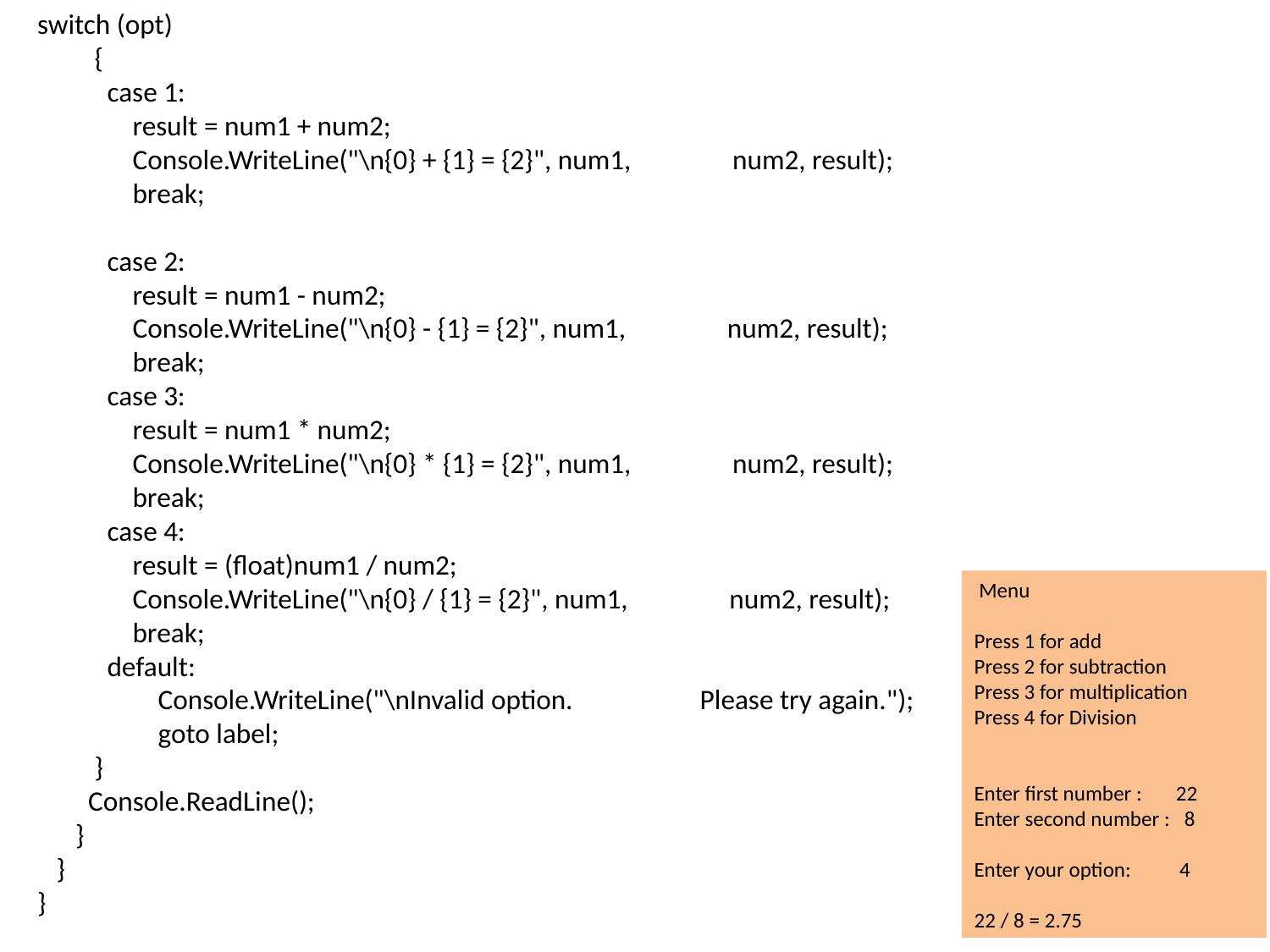

switch (opt)
         {
           case 1:
               result = num1 + num2;
               Console.WriteLine("\n{0} + {1} = {2}", num1,                num2, result);
               break;

           case 2:
               result = num1 - num2;
               Console.WriteLine("\n{0} - {1} = {2}", num1,                num2, result);
               break;
           case 3:
               result = num1 * num2;
               Console.WriteLine("\n{0} * {1} = {2}", num1,                num2, result);
               break;
           case 4:
               result = (float)num1 / num2;
               Console.WriteLine("\n{0} / {1} = {2}", num1,                num2, result);
               break;
           default:
                   Console.WriteLine("\nInvalid option.                    Please try again.");
                   goto label;
         }
        Console.ReadLine();
      }
   }
}
 Menu

Press 1 for add
Press 2 for subtraction
Press 3 for multiplication
Press 4 for Division

Enter first number :       22
Enter second number :   8

Enter your option:          4

22 / 8 = 2.75